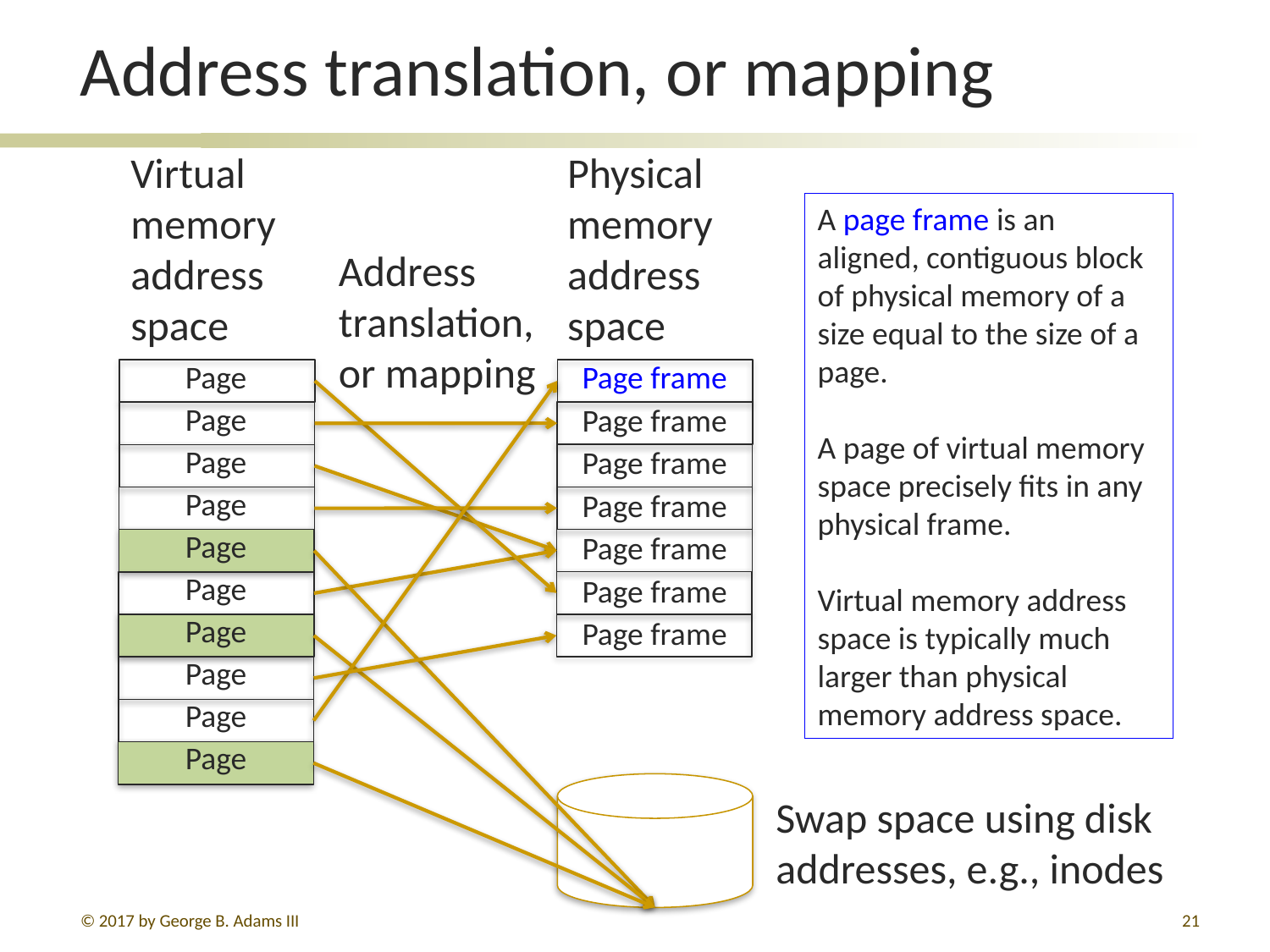

# Address translation, or mapping
Physical memory address space
Virtual memory address space
A page frame is an aligned, contiguous block of physical memory of a size equal to the size of a page.
A page of virtual memory space precisely fits in any physical frame.
Virtual memory address space is typically much larger than physical memory address space.
Address translation, or mapping
Page
Page frame

Page
Page frame

Page
Page frame

Page
Page frame

Page
Page frame

Page
Page frame

Page
Page frame

Page

Page

Page

Swap space using disk addresses, e.g., inodes
© 2017 by George B. Adams III
21